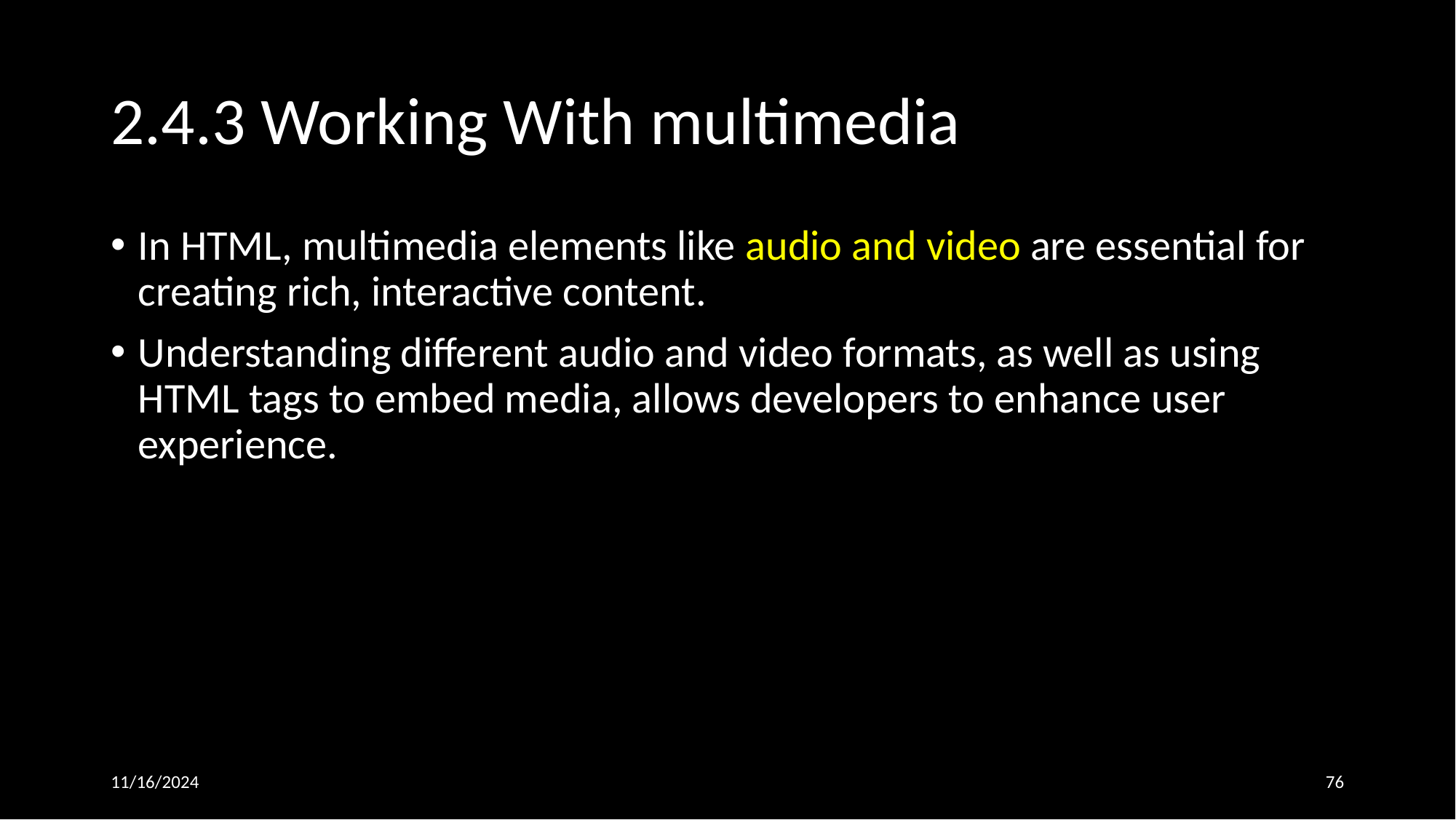

# 2.4.3 Working With multimedia
In HTML, multimedia elements like audio and video are essential for creating rich, interactive content.
Understanding different audio and video formats, as well as using HTML tags to embed media, allows developers to enhance user experience.
11/16/2024
76